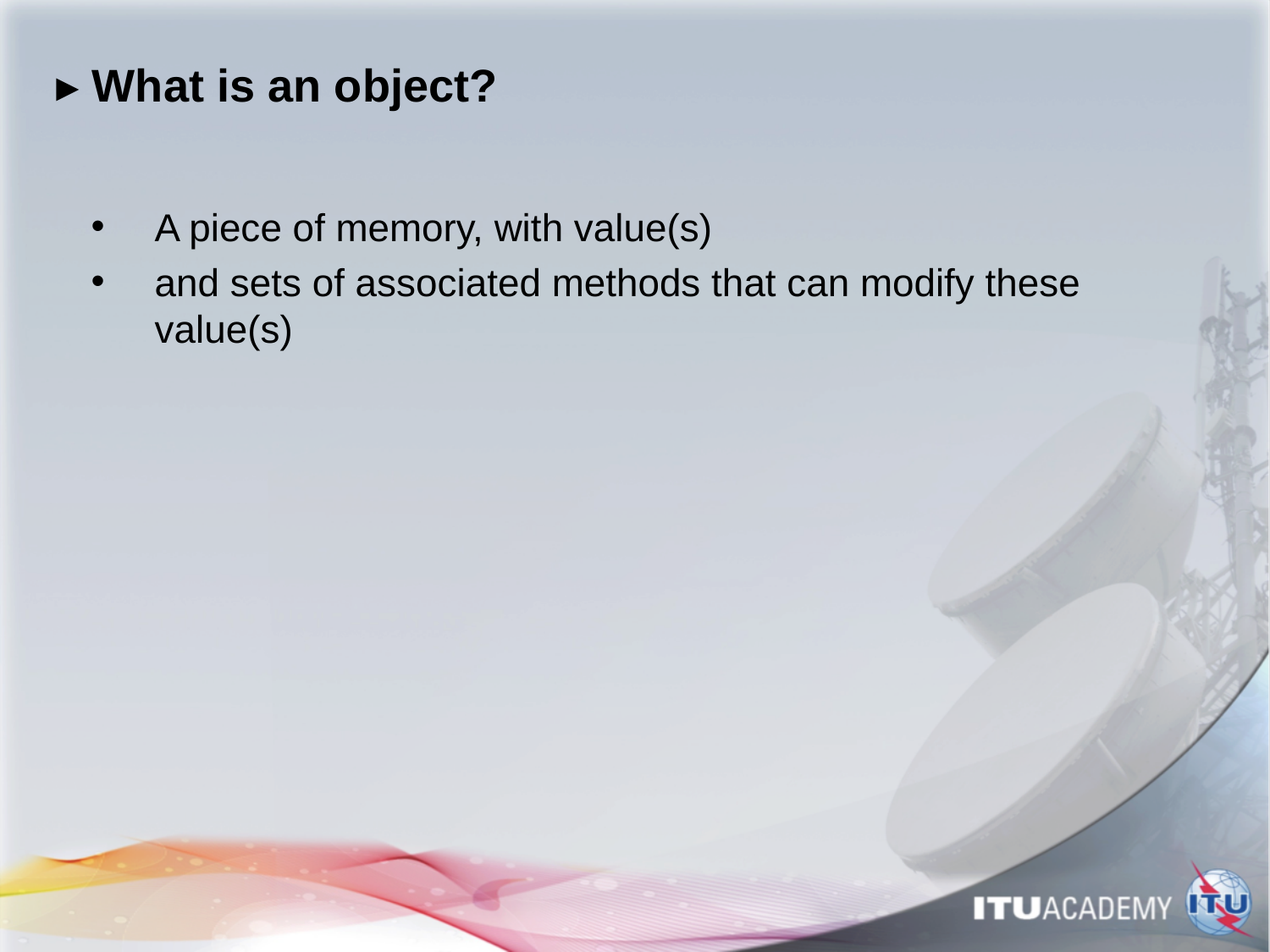

# ▸ What is an object?
A piece of memory, with value(s)
and sets of associated methods that can modify these value(s)